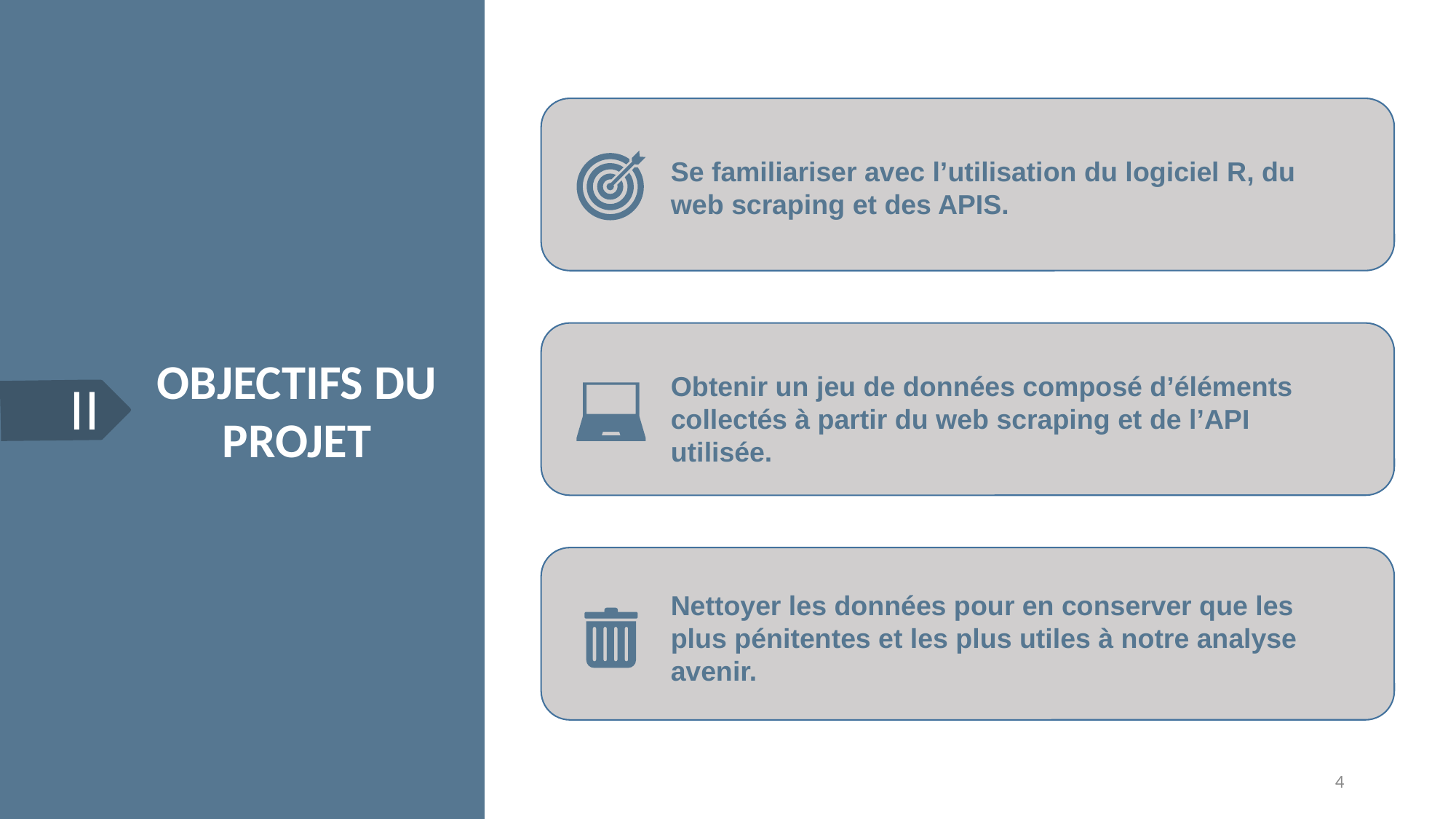

Se familiariser avec l’utilisation du logiciel R, du web scraping et des APIS.

OBJECTIFS DU PROJET
Obtenir un jeu de données composé d’éléments collectés à partir du web scraping et de l’API utilisée.
II

Nettoyer les données pour en conserver que les plus pénitentes et les plus utiles à notre analyse avenir.

4